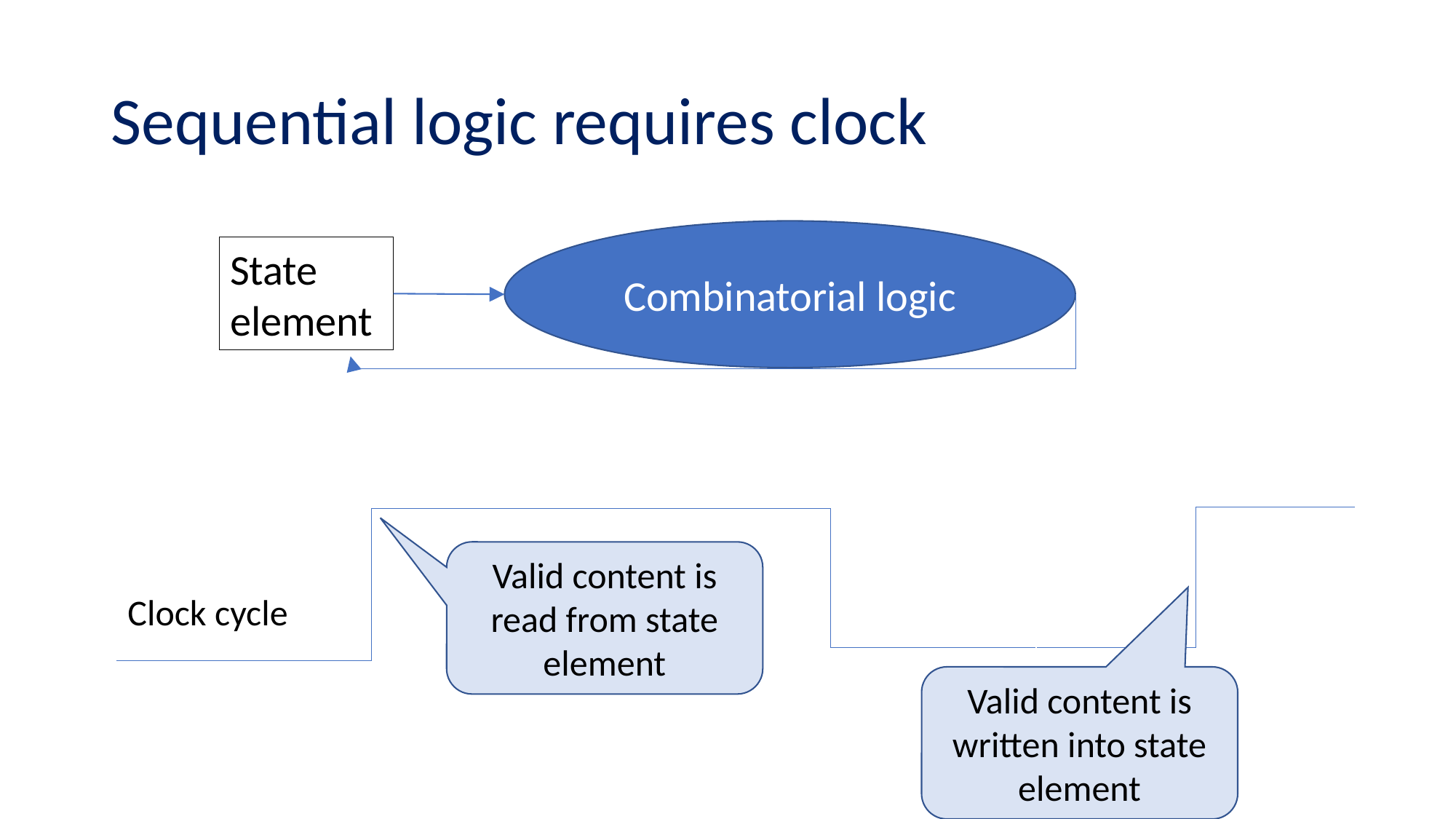

# Sequential logic requires clock
Combinatorial logic
State
element
Valid content is read from state element
Clock cycle
Valid content is written into state element